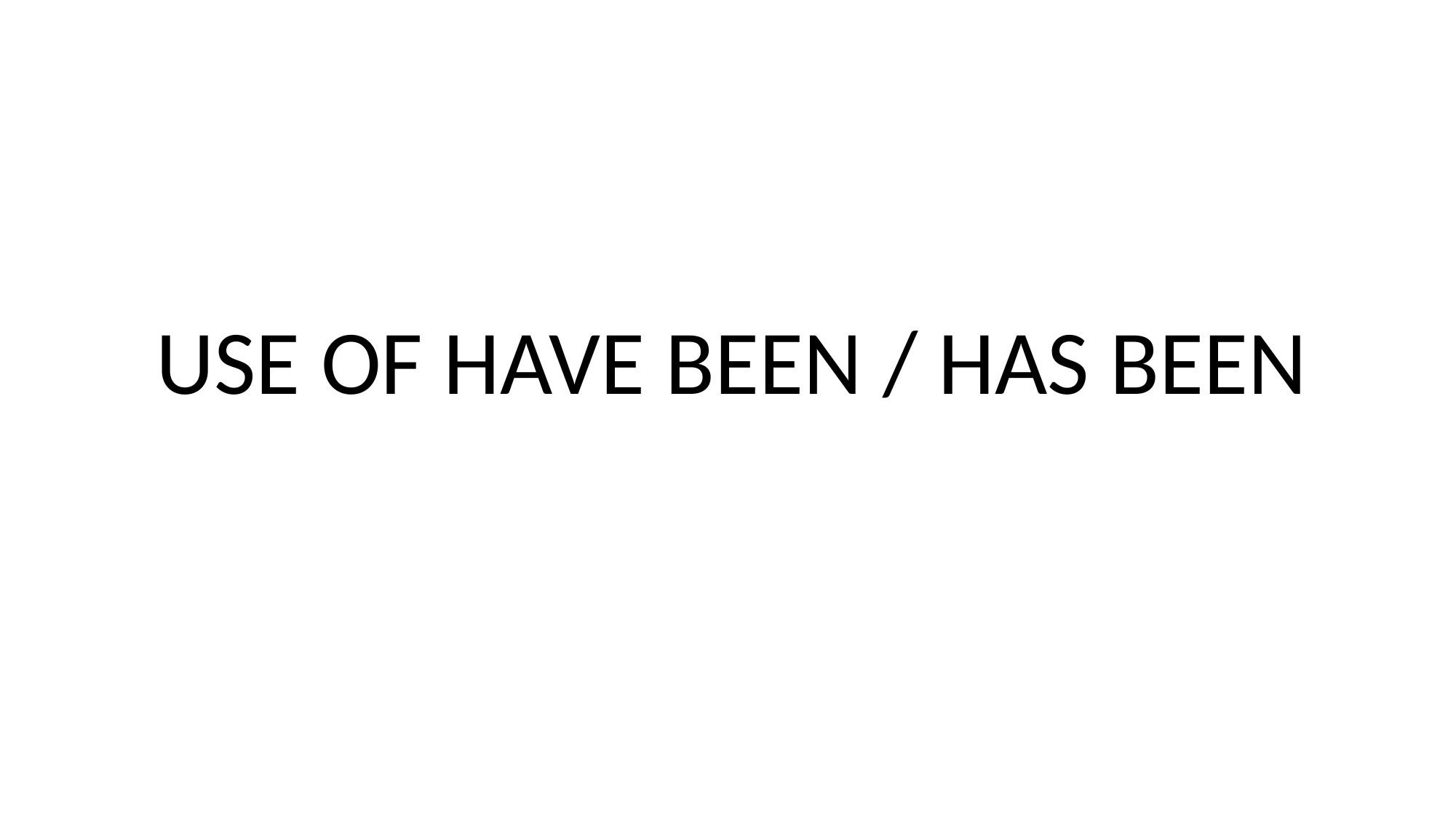

# USE OF HAVE BEEN / HAS BEEN